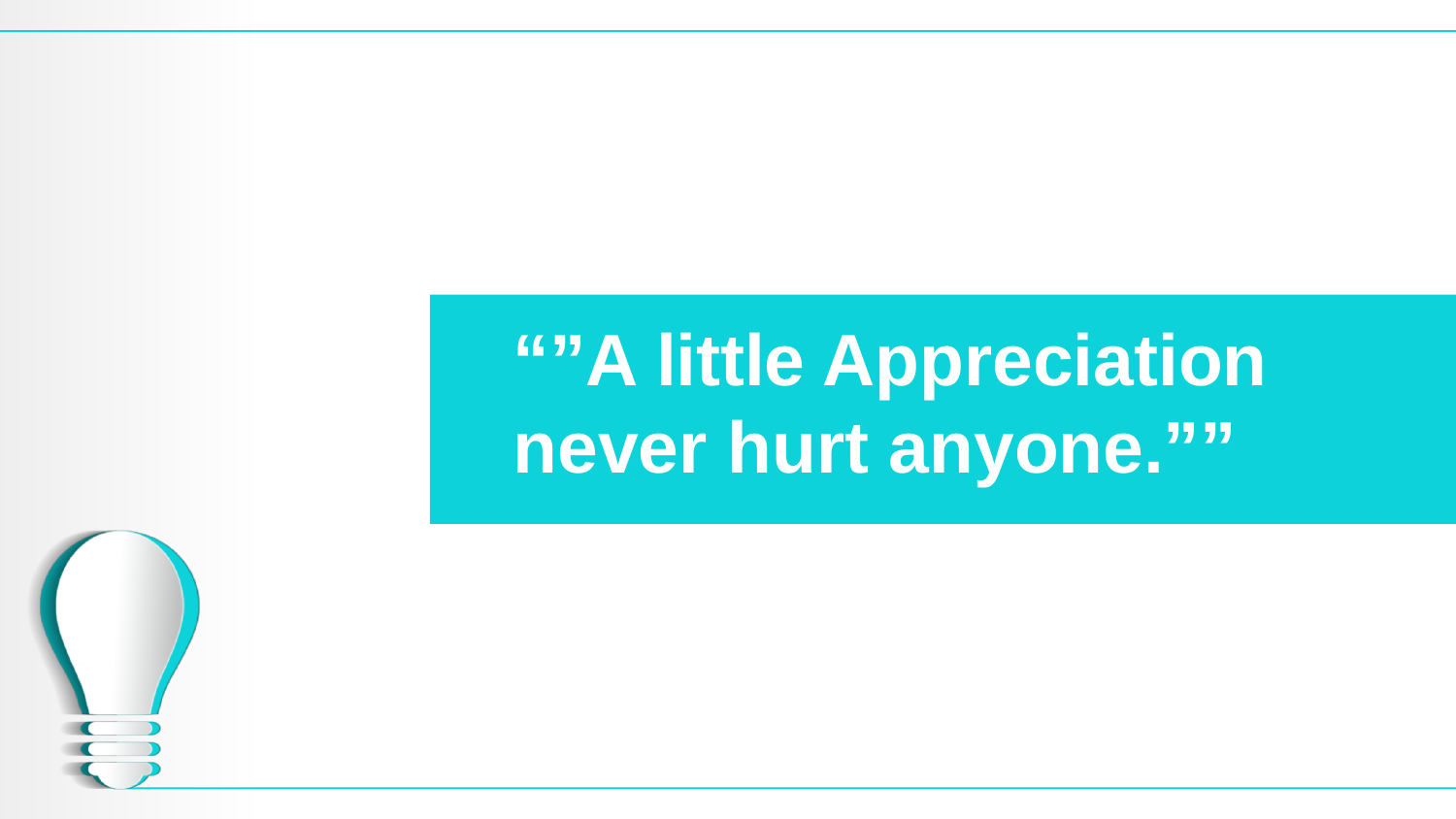

# “”A little Appreciation never hurt anyone.””